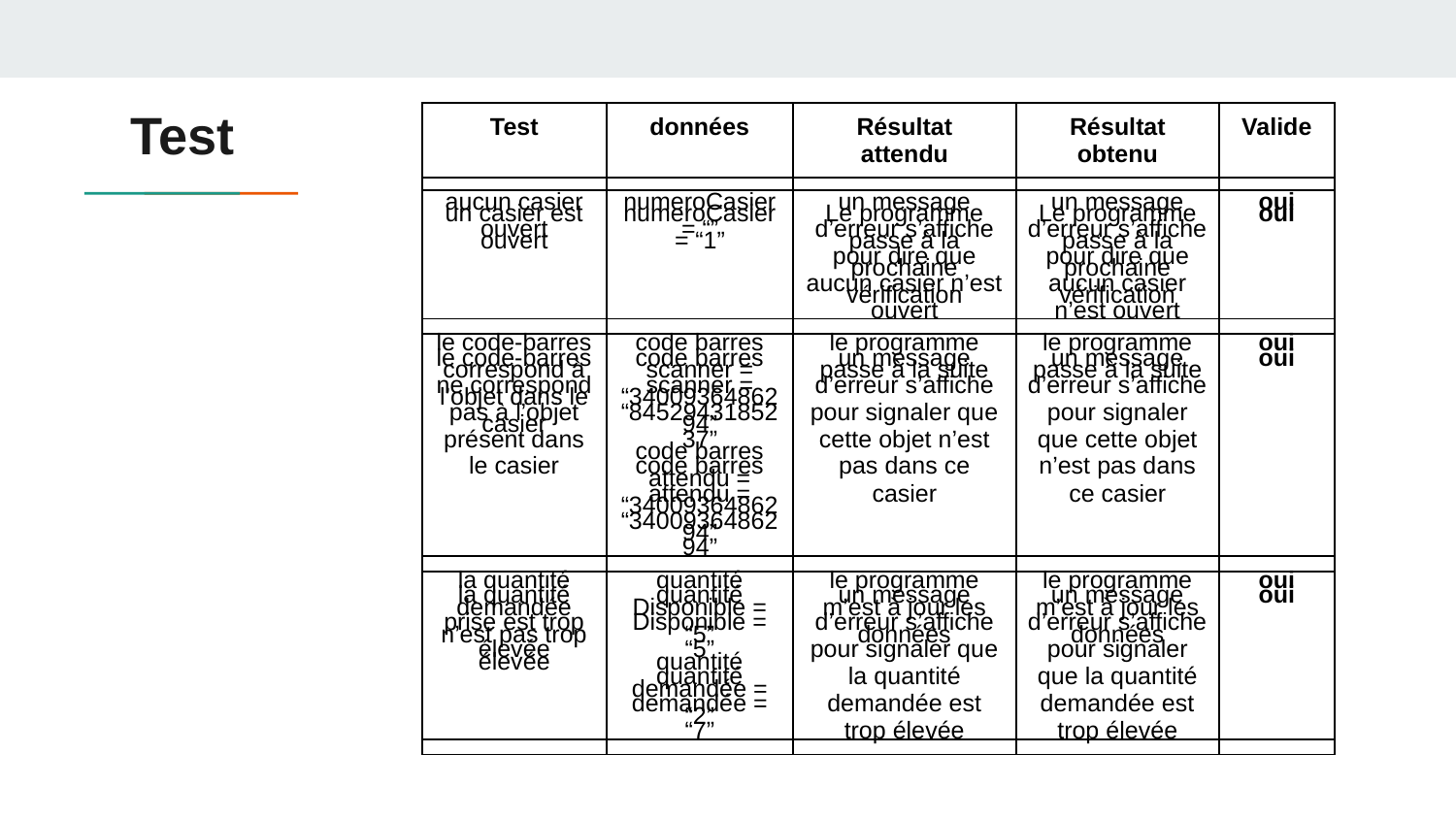

# Test
| Test | données | Résultat attendu | Résultat obtenu | Valide |
| --- | --- | --- | --- | --- |
| aucun casier ouvert | numeroCasier = “” | un message d’erreur s’affiche pour dire que aucun casier n’est ouvert | un message d’erreur s’affiche pour dire que aucun casier n’est ouvert | oui |
| le code-barres ne correspond pas à l’objet présent dans le casier | code barres scanner = “8452943185237” code barres attendu = “3400936486294” | un message d’erreur s’affiche pour signaler que cette objet n’est pas dans ce casier | un message d’erreur s’affiche pour signaler que cette objet n’est pas dans ce casier | oui |
| la quantité prise est trop élevée | quantité Disponible = “5” quantité demandée = “7” | un message d’erreur s’affiche pour signaler que la quantité demandée est trop élevée | un message d’erreur s’affiche pour signaler que la quantité demandée est trop élevée | oui |
| un casier est ouvert | numeroCasier = “1” | Le programme passe à la prochaine vérification | Le programme passe à la prochaine vérification | oui |
| --- | --- | --- | --- | --- |
| le code-barres correspond à l’objet dans le casier | code barres scanner = “3400936486294” code barres attendu = “3400936486294” | le programme passe à la suite | le programme passe à la suite | oui |
| la quantité demandée n’est pas trop élevée | quantité Disponible = “5” quantité demandée = “2” | le programme m’est à jour les données | le programme m’est à jour les données | oui |